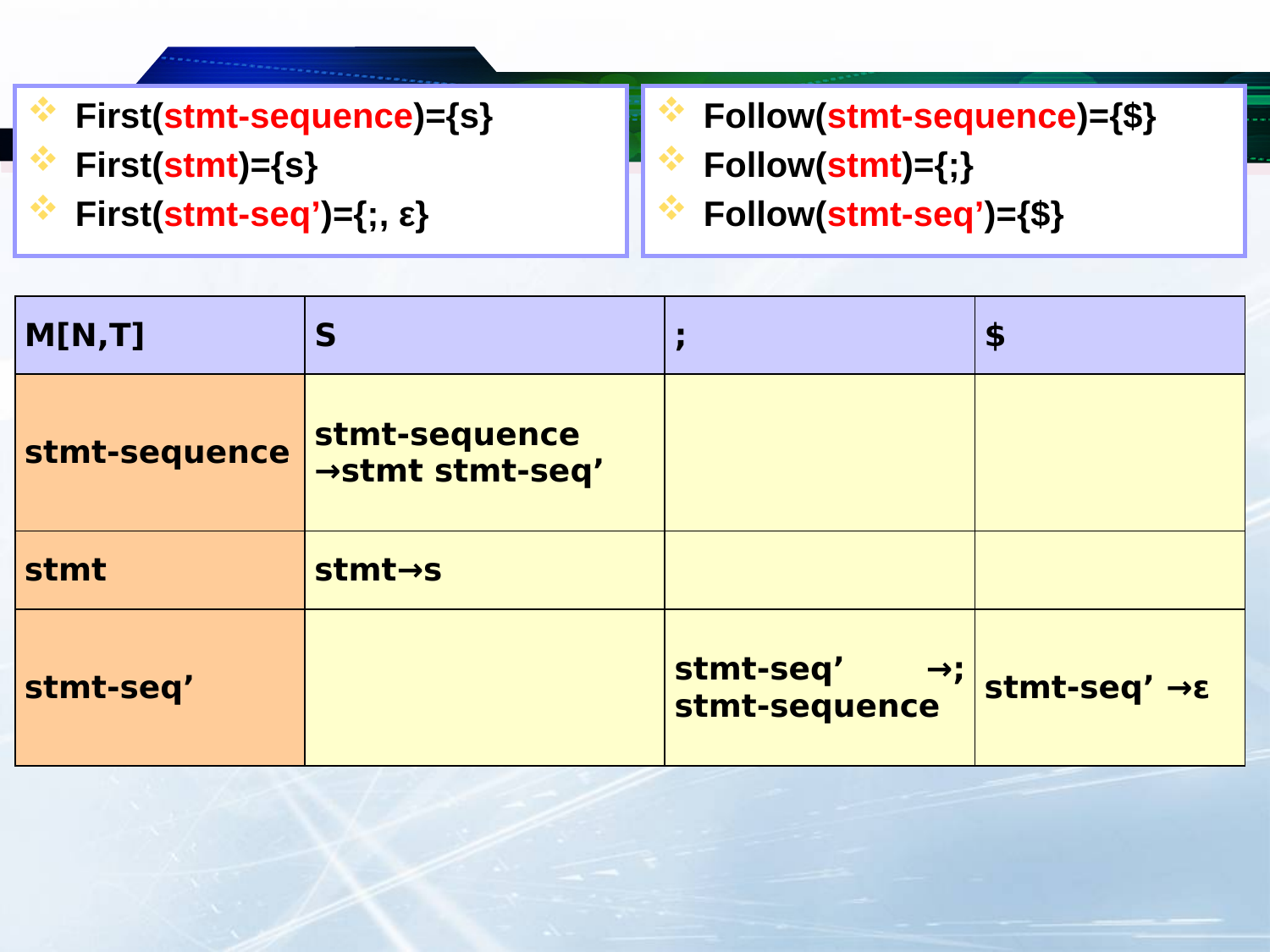

First(stmt-sequence)={s}
First(stmt)={s}
First(stmt-seq’)={;, ε}
Follow(stmt-sequence)={$}
Follow(stmt)={;}
Follow(stmt-seq’)={$}
| M[N,T] | S | ; | $ |
| --- | --- | --- | --- |
| stmt-sequence | stmt-sequence →stmt stmt-seq’ |  |  |
| stmt | stmt→s |  |  |
| stmt-seq’ |  | stmt-seq’ →; stmt-sequence | stmt-seq’ →ε |